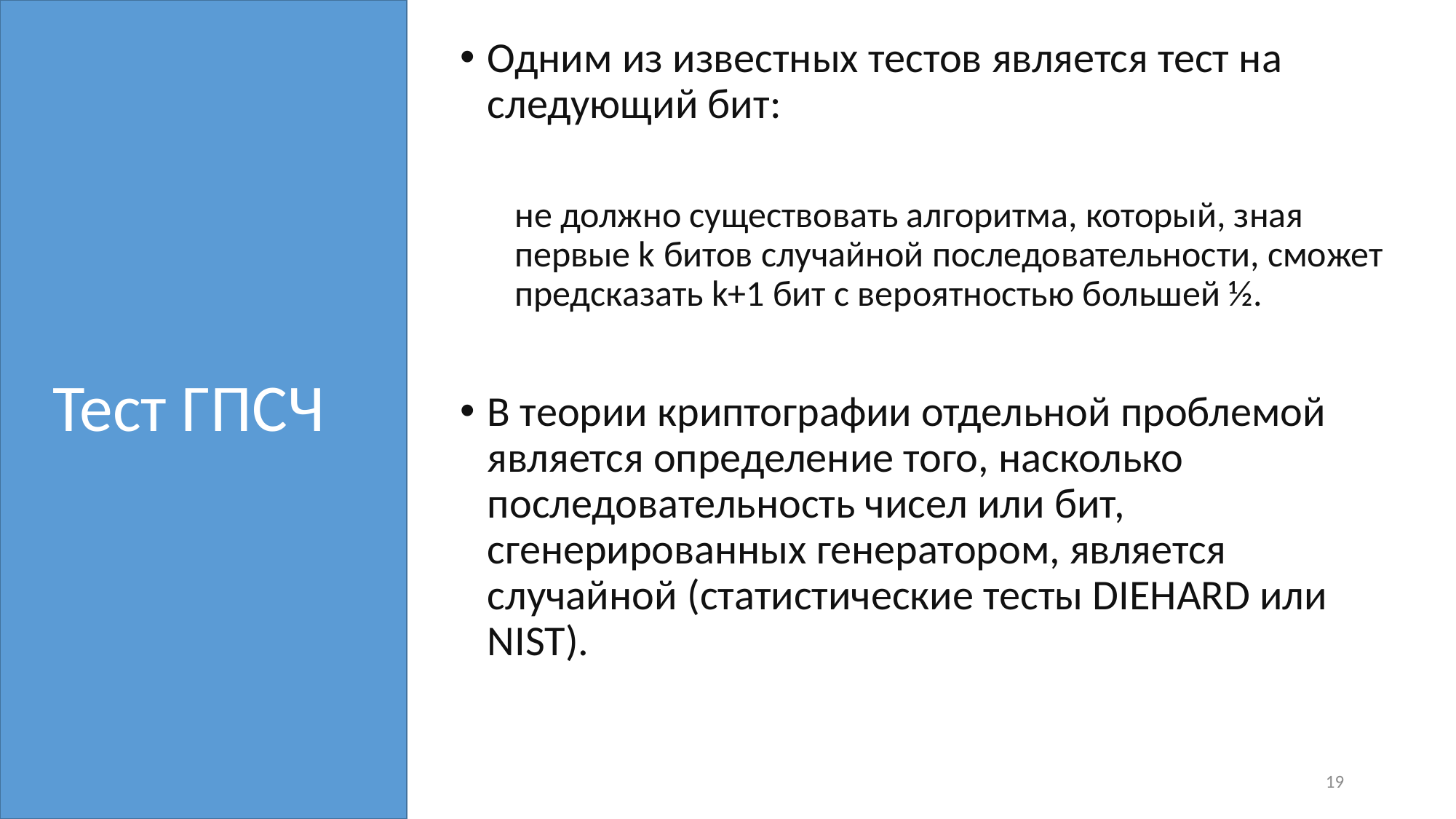

Одним из известных тестов является тест на следующий бит:

не должно существовать алгоритма, который, зная первые k битов случайной последовательности, сможет предсказать k+1 бит с вероятностью большей ½.

В теории криптографии отдельной проблемой является определение того, насколько последовательность чисел или бит, сгенерированных генератором, является случайной (статистические тесты DIEHARD или NIST).
# Тест ГПСЧ
19